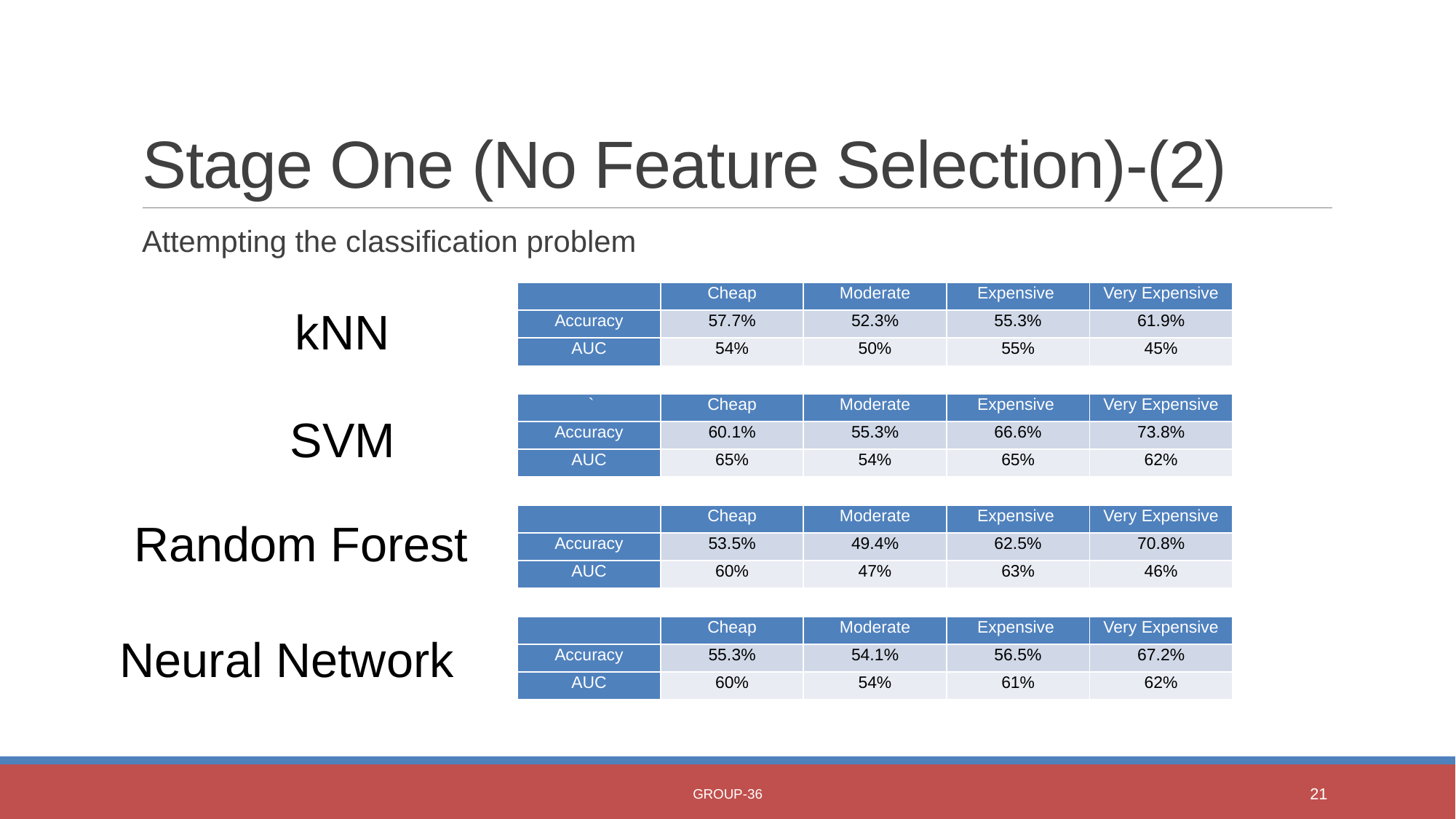

# Stage One (No Feature Selection)-(2)
Attempting the classification problem
|  | Cheap | Moderate | Expensive | Very Expensive |
| --- | --- | --- | --- | --- |
| Accuracy | 57.7% | 52.3% | 55.3% | 61.9% |
| AUC | 54% | 50% | 55% | 45% |
kNN
| ` | Cheap | Moderate | Expensive | Very Expensive |
| --- | --- | --- | --- | --- |
| Accuracy | 60.1% | 55.3% | 66.6% | 73.8% |
| AUC | 65% | 54% | 65% | 62% |
SVM
|  | Cheap | Moderate | Expensive | Very Expensive |
| --- | --- | --- | --- | --- |
| Accuracy | 53.5% | 49.4% | 62.5% | 70.8% |
| AUC | 60% | 47% | 63% | 46% |
Random Forest
|  | Cheap | Moderate | Expensive | Very Expensive |
| --- | --- | --- | --- | --- |
| Accuracy | 55.3% | 54.1% | 56.5% | 67.2% |
| AUC | 60% | 54% | 61% | 62% |
Neural Network
Group-36
21